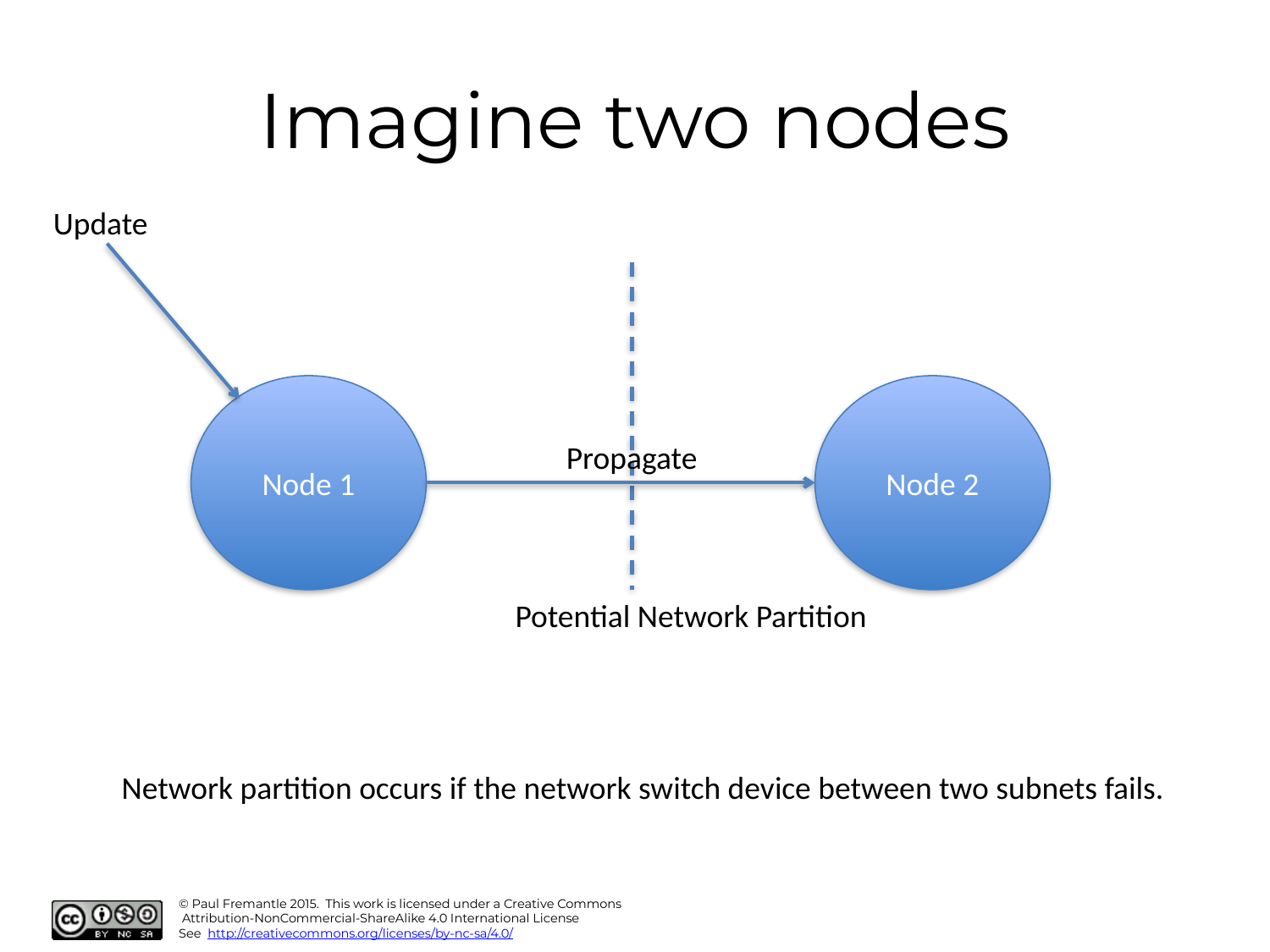

# Imagine two nodes
Update
Node 1
Node 2
Propagate
Potential Network Partition
Network partition occurs if the network switch device between two subnets fails.